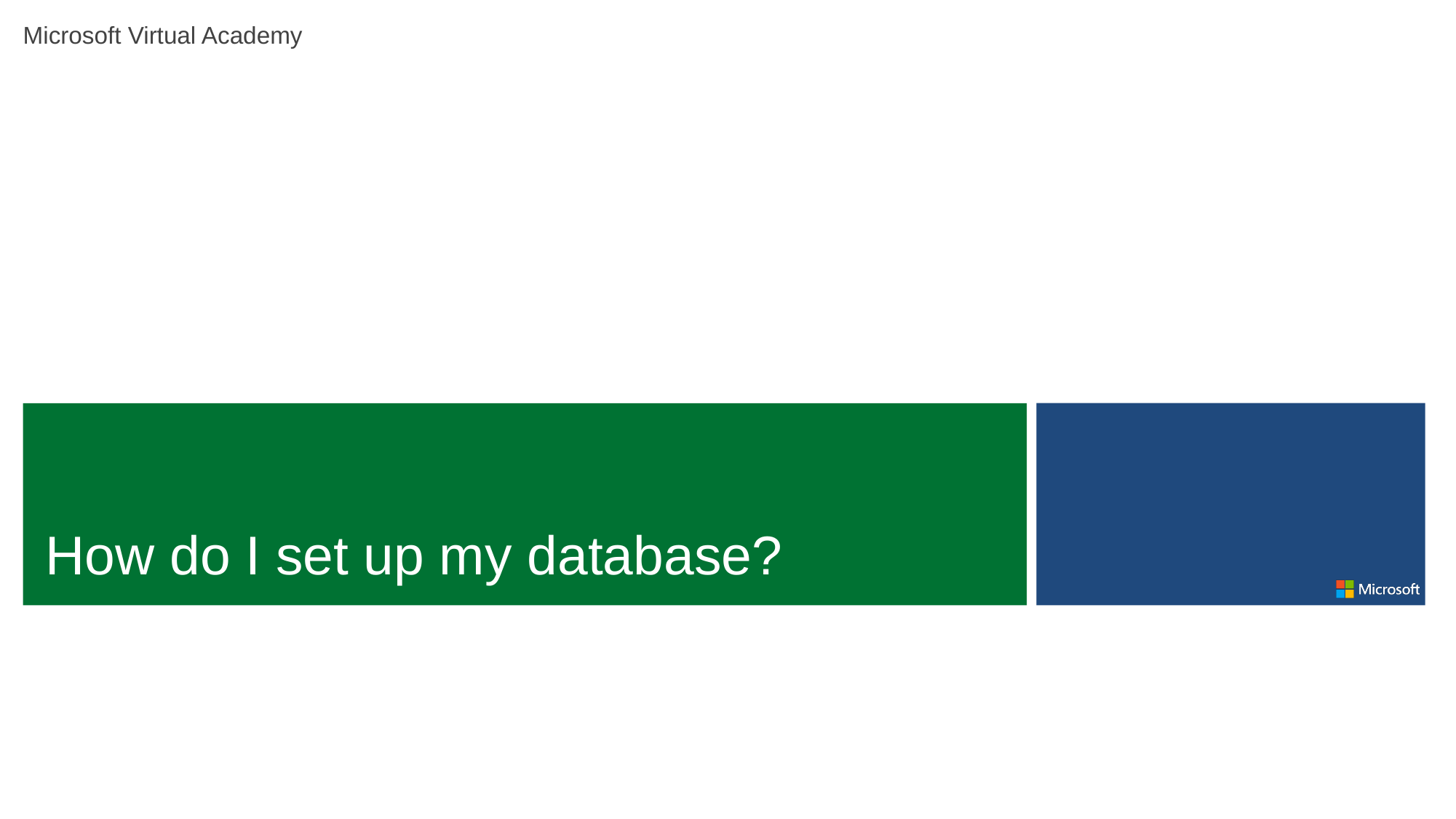

How do I set up my database?